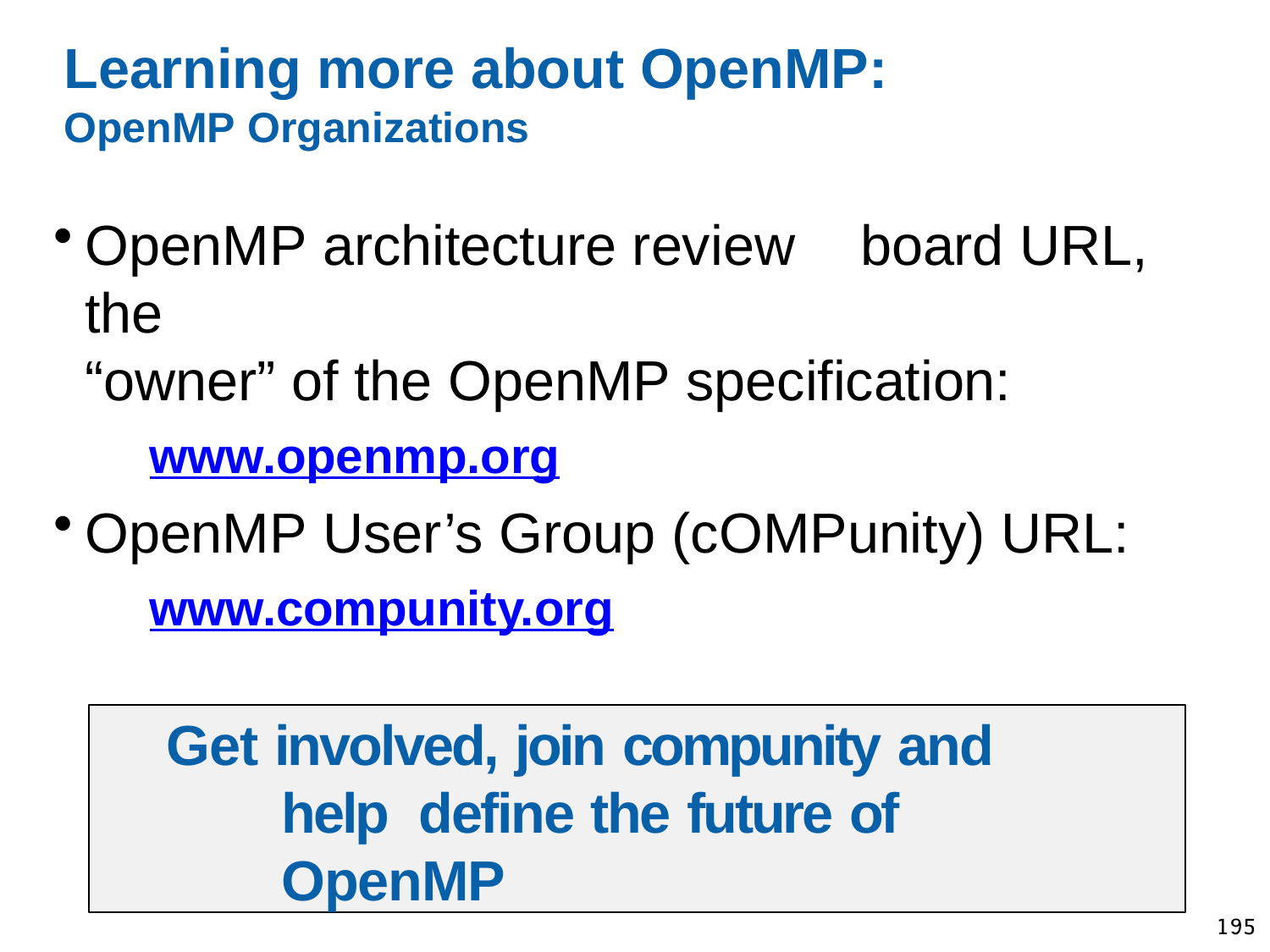

# Learning more about OpenMP:
OpenMP Organizations
OpenMP architecture review	board URL, the
“owner” of the OpenMP specification:
www.openmp.org
OpenMP User’s Group (cOMPunity) URL:
www.compunity.org
Get involved, join compunity and help  define the future of OpenMP
195